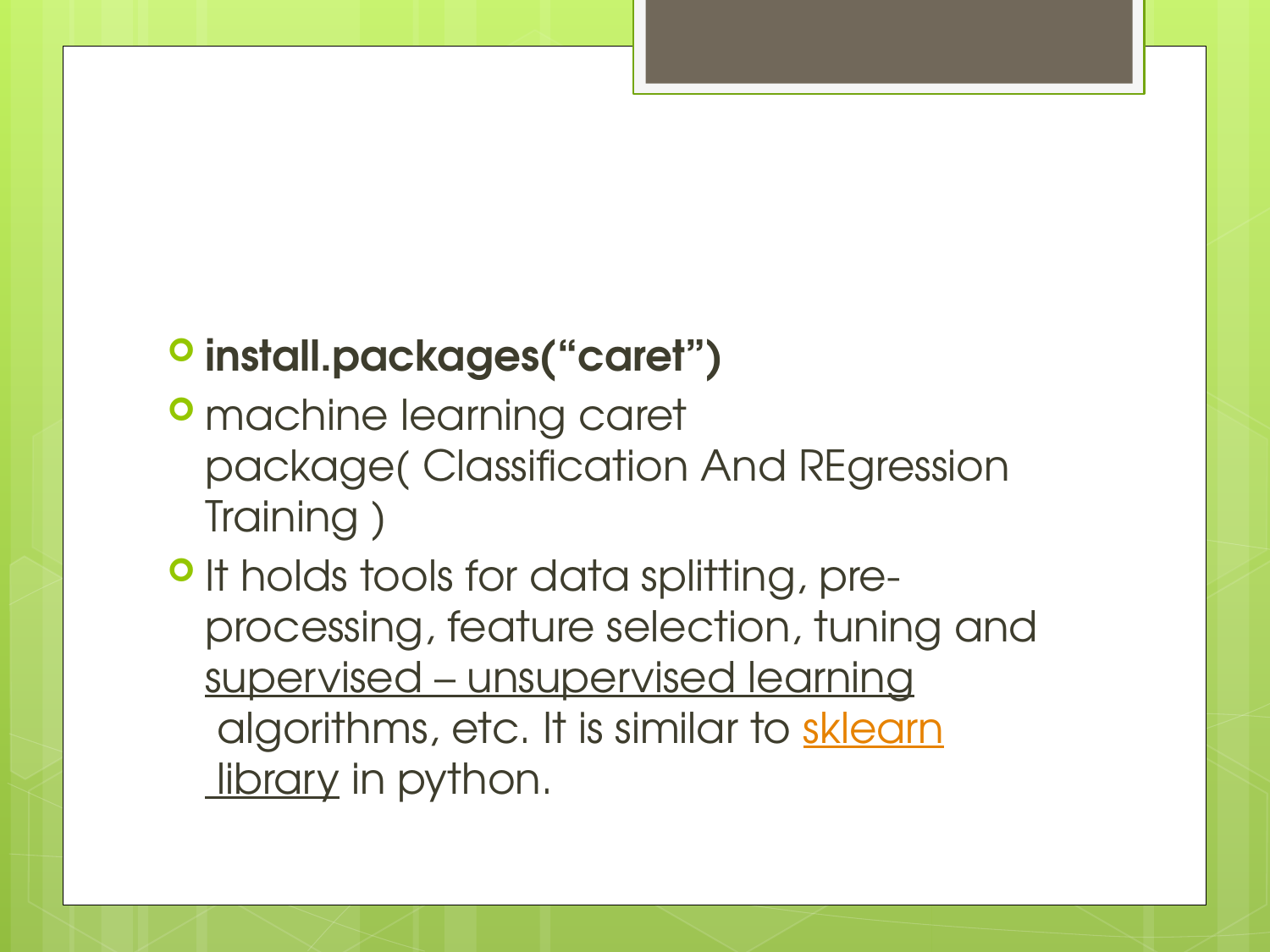

#
install.packages(“caret”)
machine learning caret package( Classification And REgression Training )
It holds tools for data splitting, pre-processing, feature selection, tuning and supervised – unsupervised learning algorithms, etc. It is similar to sklearn library in python.